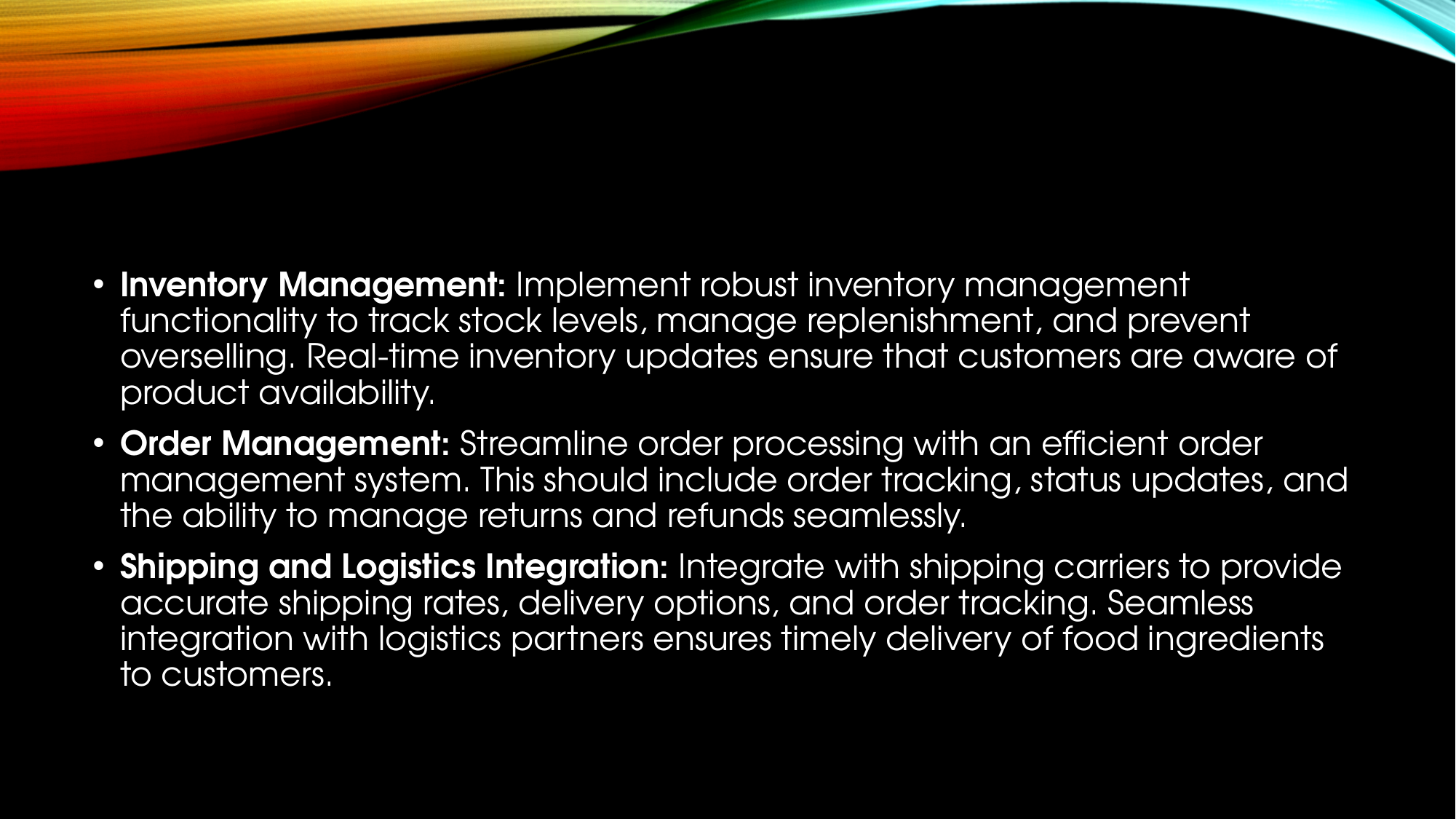

Inventory Management: Implement robust inventory management functionality to track stock levels, manage replenishment, and prevent overselling. Real-time inventory updates ensure that customers are aware of product availability.
Order Management: Streamline order processing with an efficient order management system. This should include order tracking, status updates, and the ability to manage returns and refunds seamlessly.
Shipping and Logistics Integration: Integrate with shipping carriers to provide accurate shipping rates, delivery options, and order tracking. Seamless integration with logistics partners ensures timely delivery of food ingredients to customers.